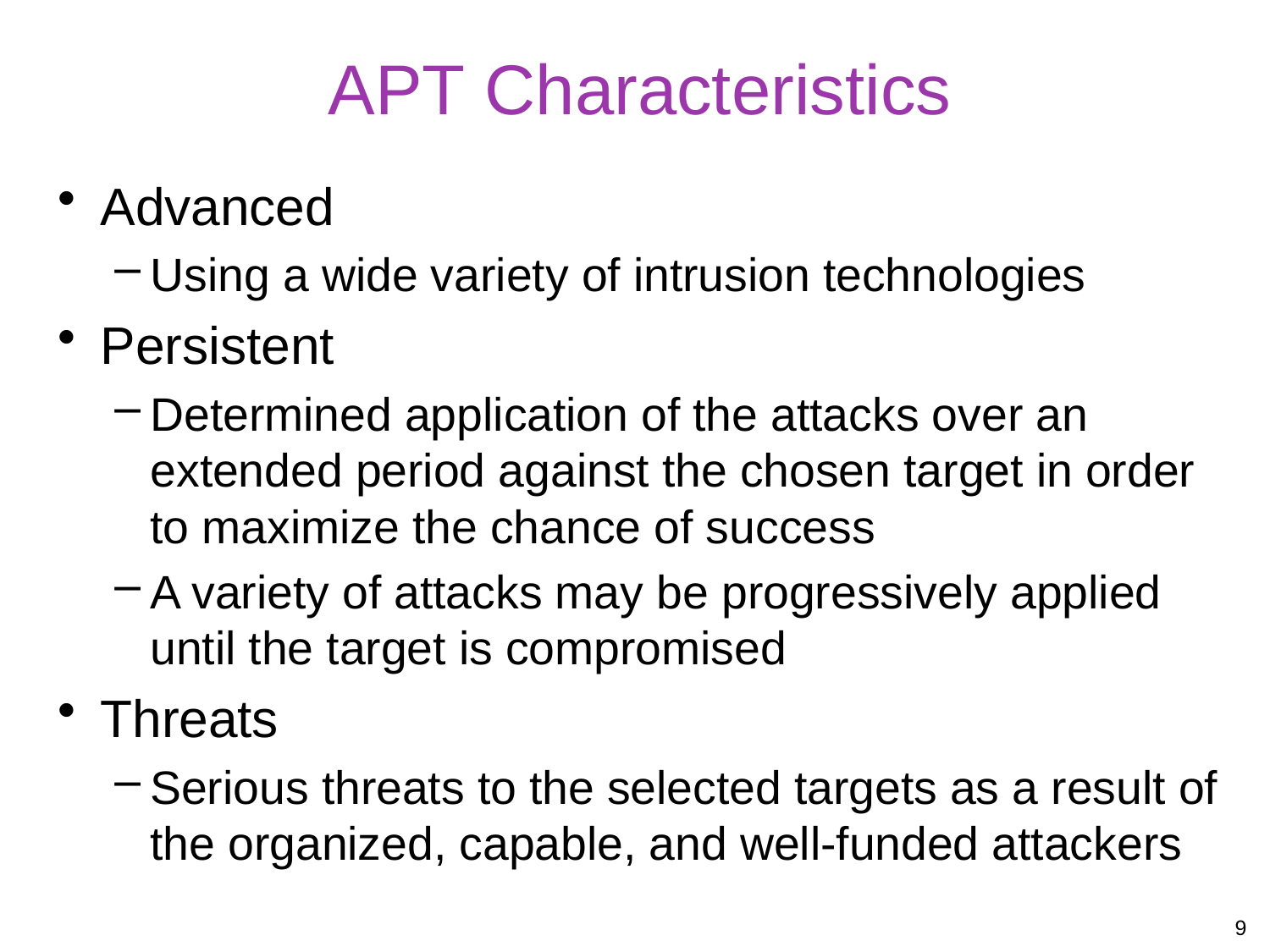

# APT Characteristics
Advanced
Using a wide variety of intrusion technologies
Persistent
Determined application of the attacks over an extended period against the chosen target in order to maximize the chance of success
A variety of attacks may be progressively applied until the target is compromised
Threats
Serious threats to the selected targets as a result of the organized, capable, and well-funded attackers
9
9